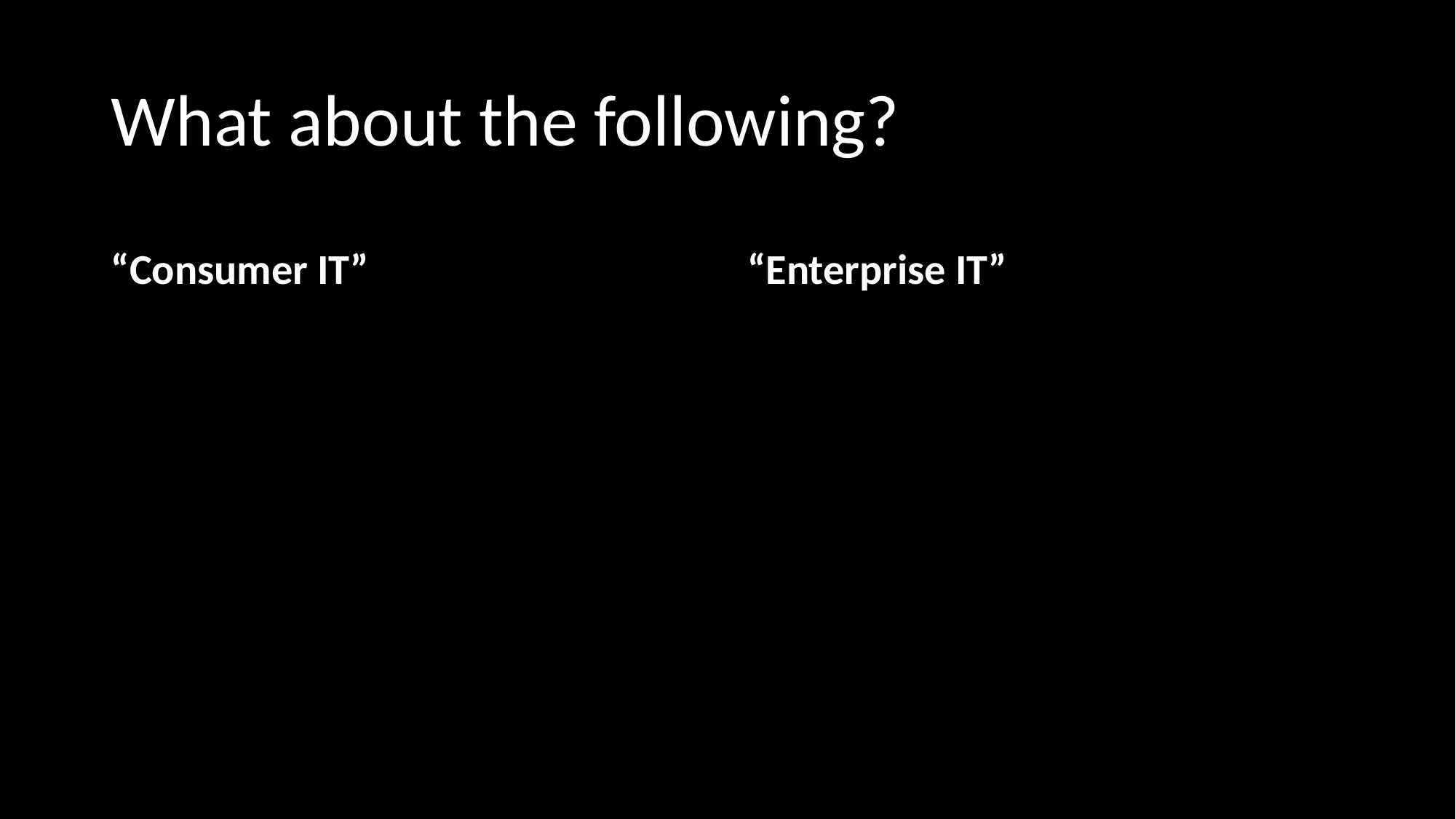

# What about the following?
“Consumer IT”
“Enterprise IT”